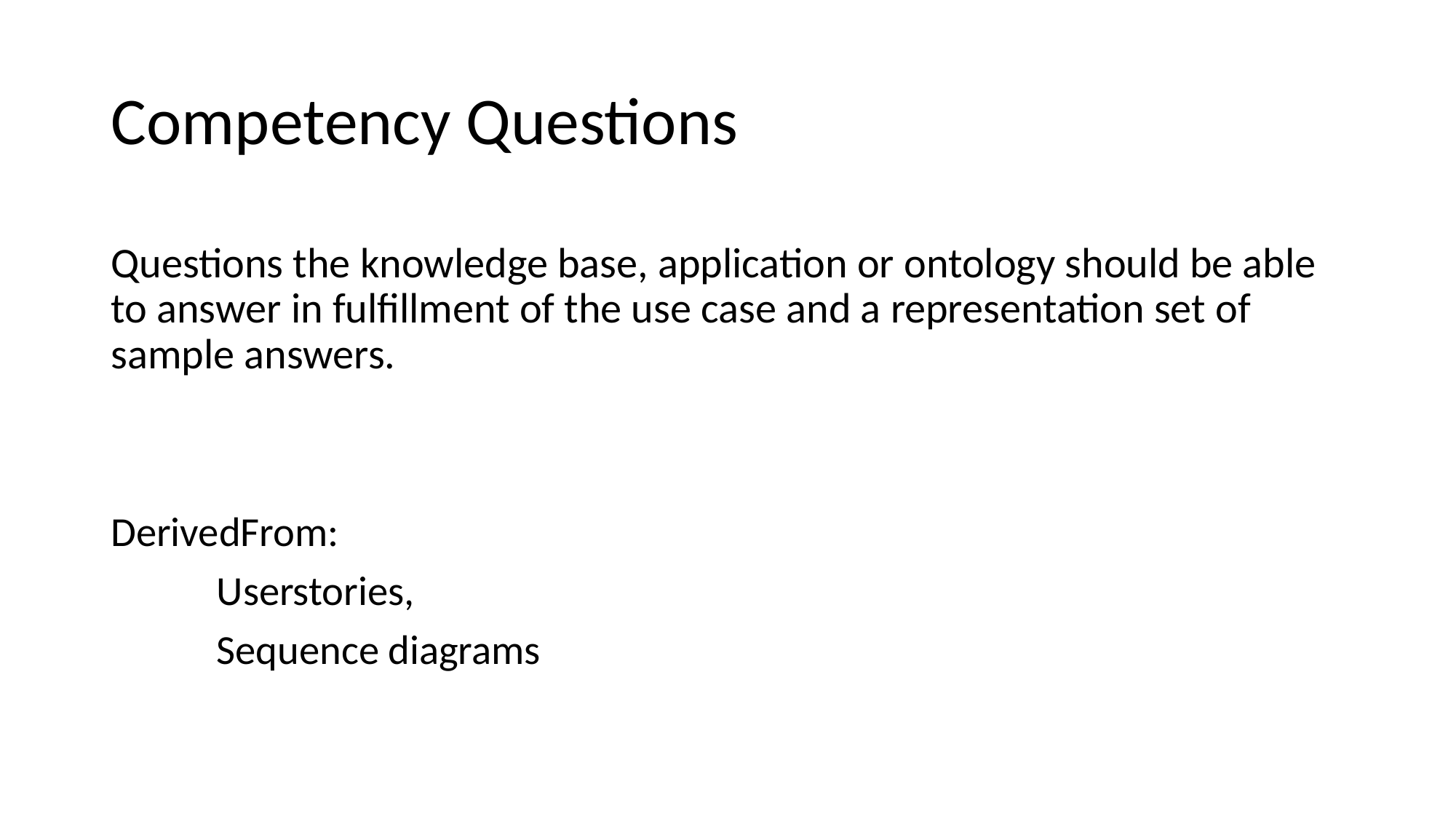

# Competency Questions
Questions the knowledge base, application or ontology should be able to answer in fulfillment of the use case and a representation set of sample answers.

DerivedFrom:
	Userstories,
	Sequence diagrams